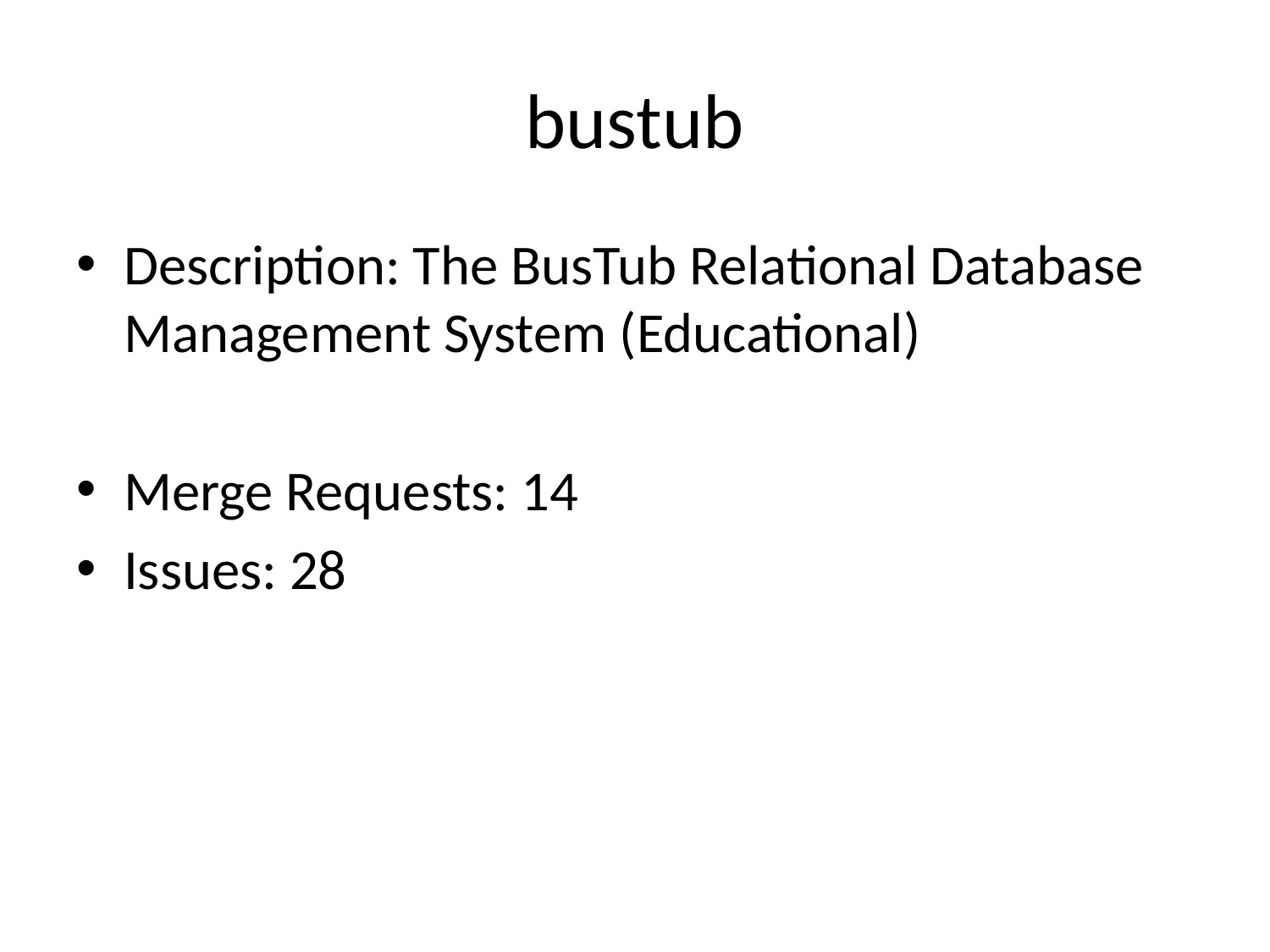

# bustub
Description: The BusTub Relational Database Management System (Educational)

Merge Requests: 14
Issues: 28